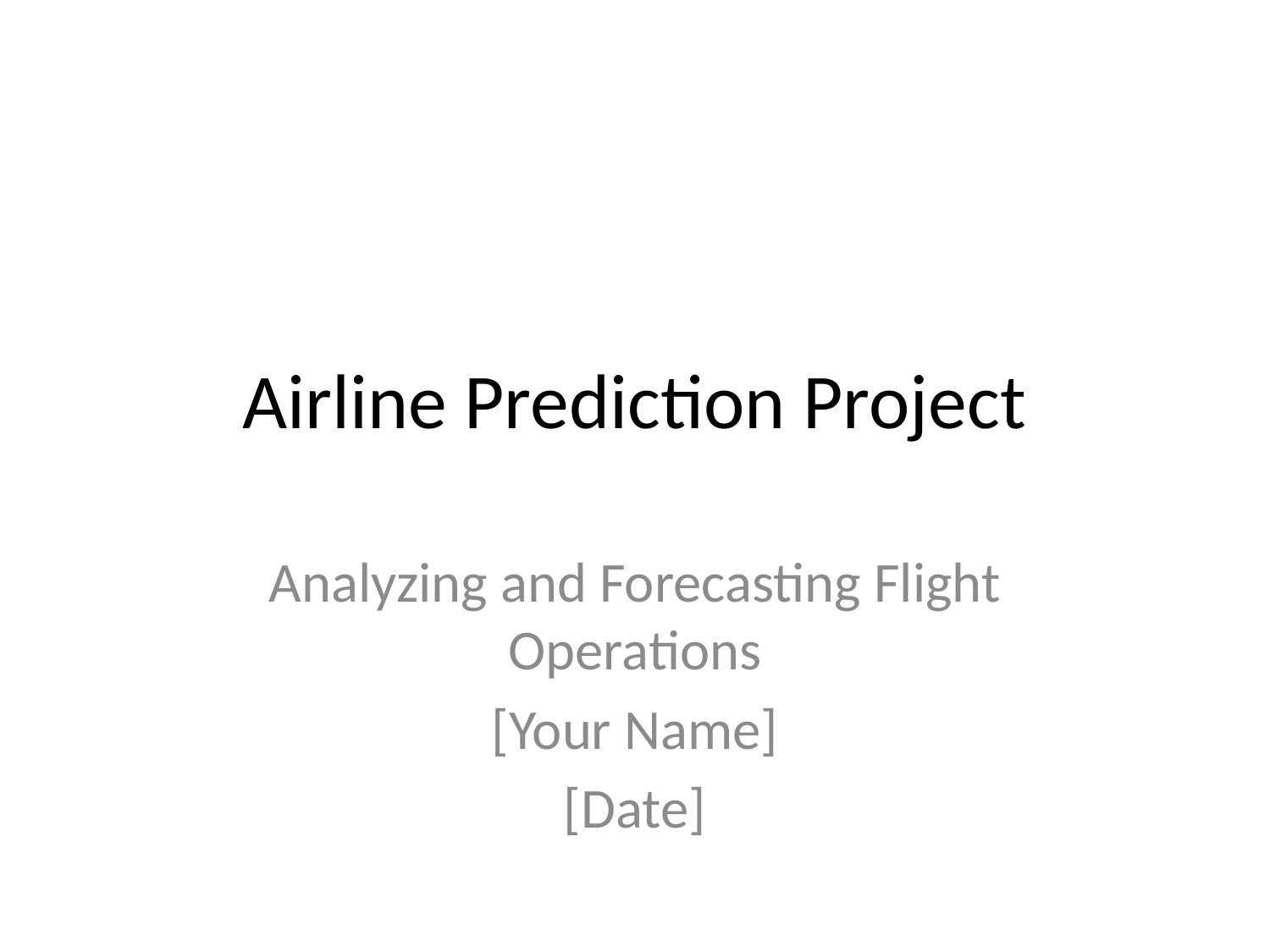

# Airline Prediction Project
Analyzing and Forecasting Flight Operations
[Your Name]
[Date]